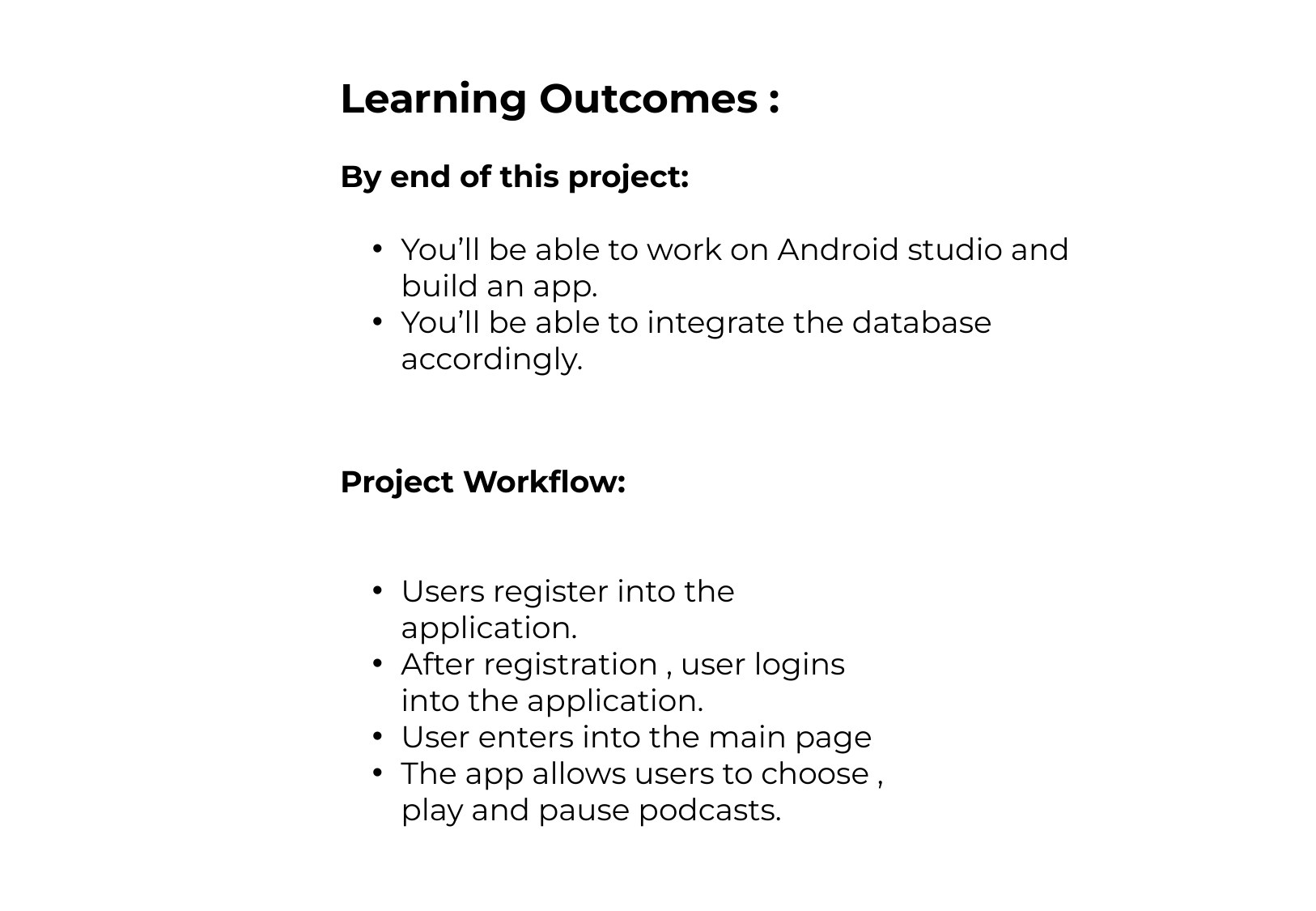

Learning Outcomes :

By end of this project:

You’ll be able to work on Android studio and build an app.
You’ll be able to integrate the database accordingly.
Project Workflow:

Users register into the application.
After registration , user logins into the application.
User enters into the main page
The app allows users to choose , play and pause podcasts.